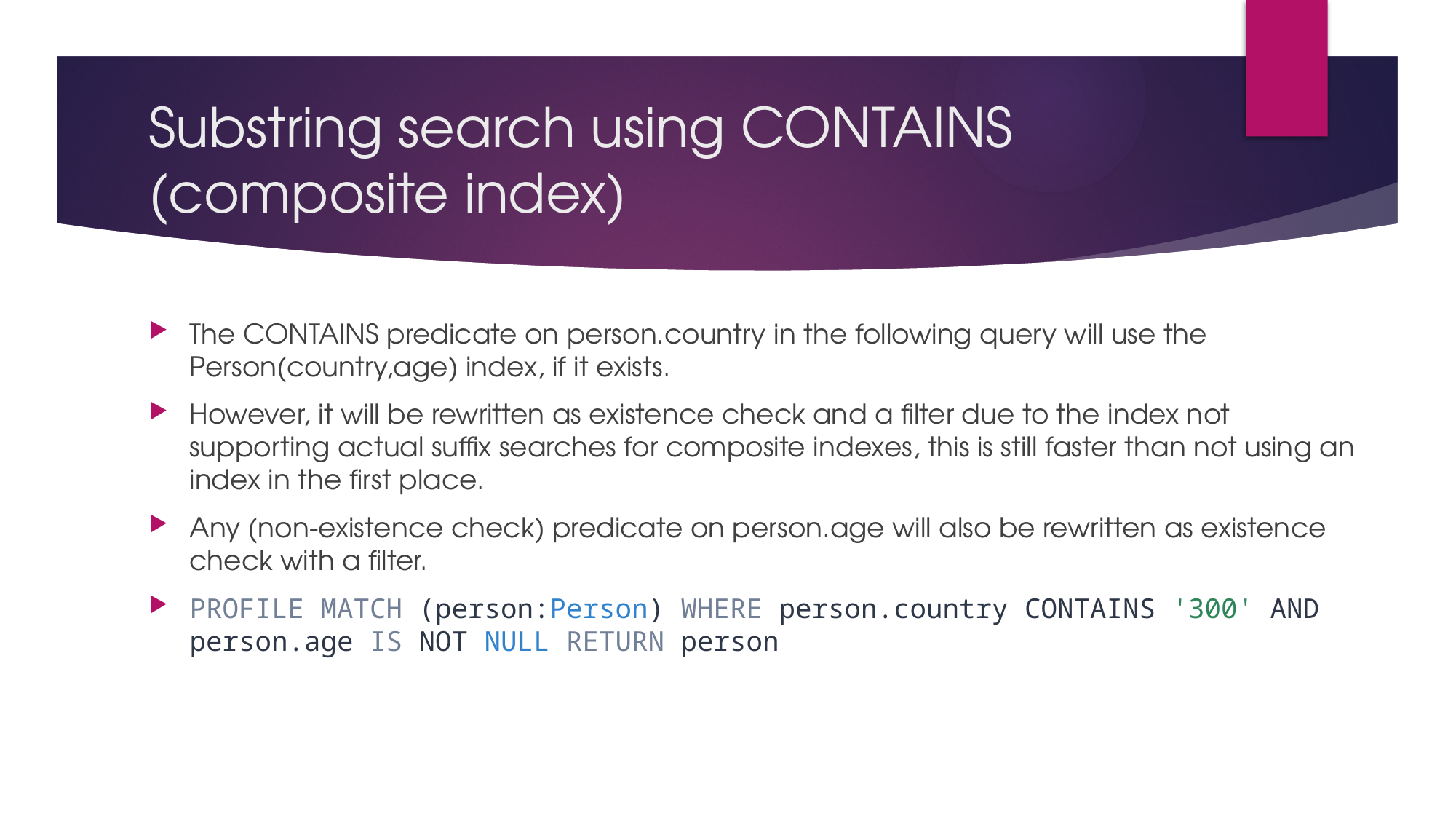

# Substring search using CONTAINS (composite index)
The CONTAINS predicate on person.country in the following query will use the Person(country,age) index, if it exists.
However, it will be rewritten as existence check and a filter due to the index not supporting actual suffix searches for composite indexes, this is still faster than not using an index in the first place.
Any (non-existence check) predicate on person.age will also be rewritten as existence check with a filter.
PROFILE MATCH (person:Person) WHERE person.country CONTAINS '300' AND person.age IS NOT NULL RETURN person